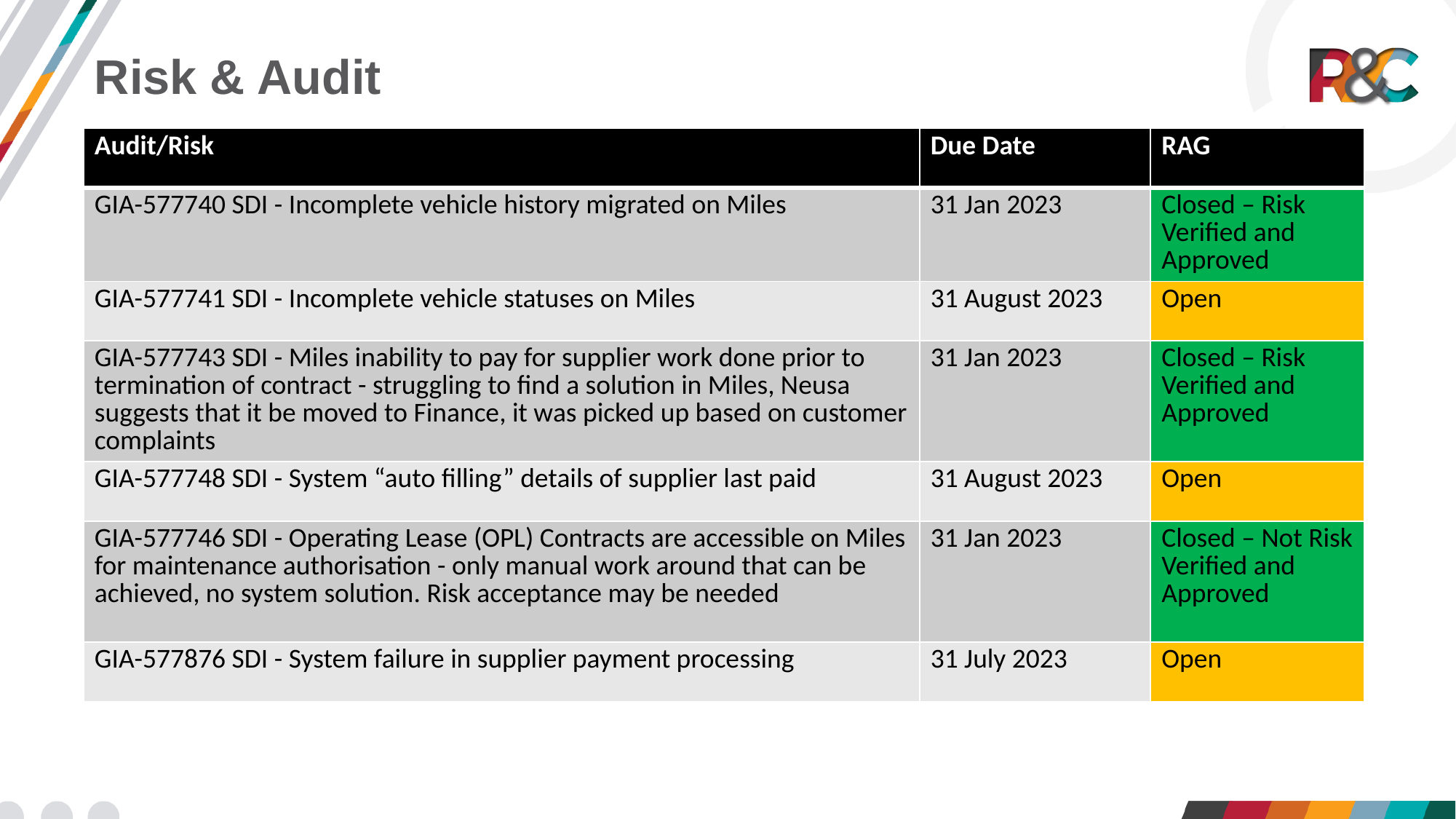

# Risk & Audit
| Audit/Risk | Due Date | RAG |
| --- | --- | --- |
| GIA-577740 SDI - Incomplete vehicle history migrated on Miles | 31 Jan 2023 | Closed – Risk Verified and Approved |
| GIA-577741 SDI - Incomplete vehicle statuses on Miles | 31 August 2023 | Open |
| GIA-577743 SDI - Miles inability to pay for supplier work done prior to termination of contract - struggling to find a solution in Miles, Neusa suggests that it be moved to Finance, it was picked up based on customer complaints | 31 Jan 2023 | Closed – Risk Verified and Approved |
| GIA-577748 SDI - System “auto filling” details of supplier last paid | 31 August 2023 | Open |
| GIA-577746 SDI - Operating Lease (OPL) Contracts are accessible on Miles for maintenance authorisation - only manual work around that can be achieved, no system solution. Risk acceptance may be needed | 31 Jan 2023 | Closed – Not Risk Verified and Approved |
| GIA-577876 SDI - System failure in supplier payment processing | 31 July 2023 | Open |